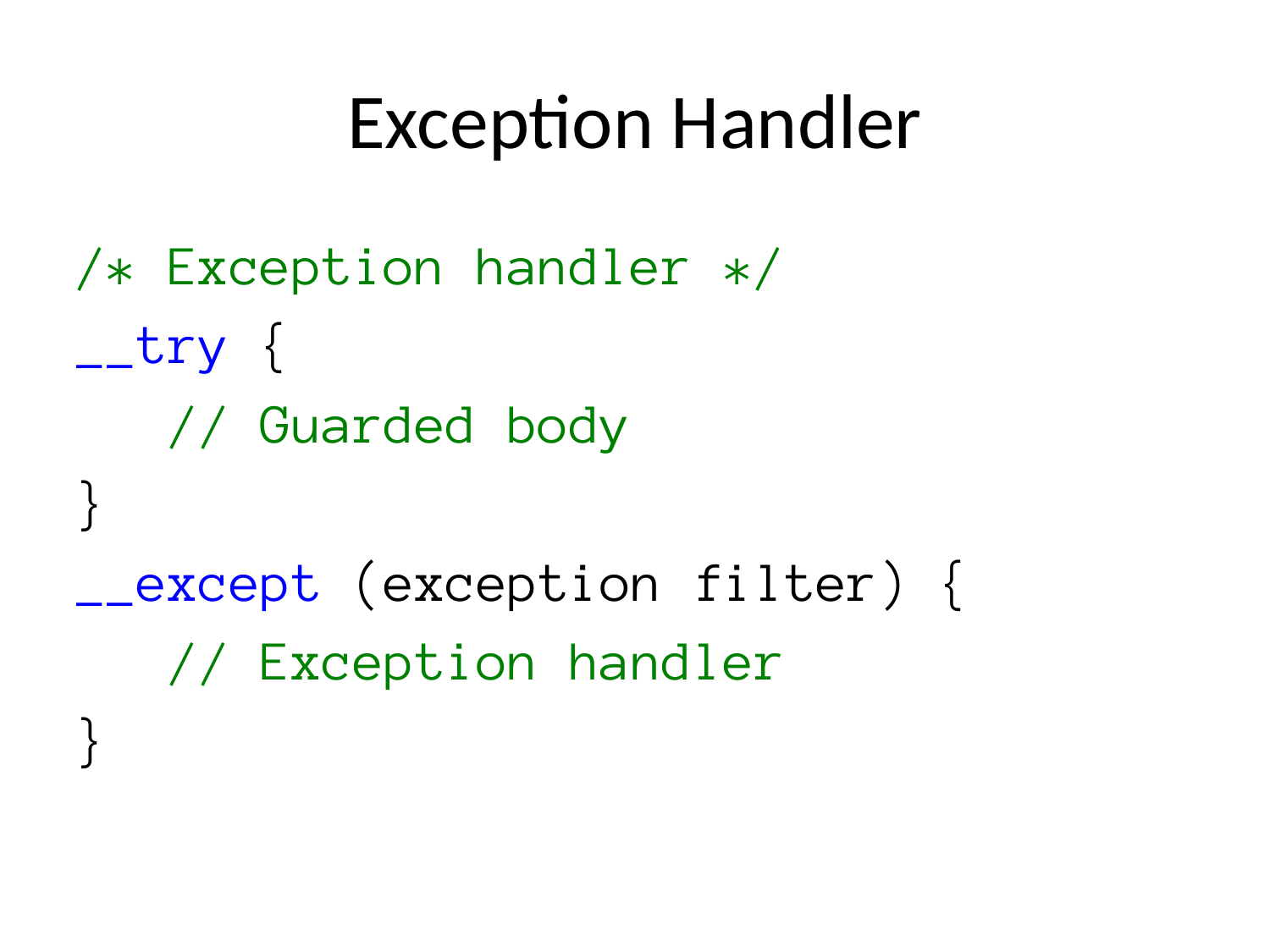

# Exception Handler
/* Exception handler */
__try {
   // Guarded body
}
__except (exception filter) {
   // Exception handler
}